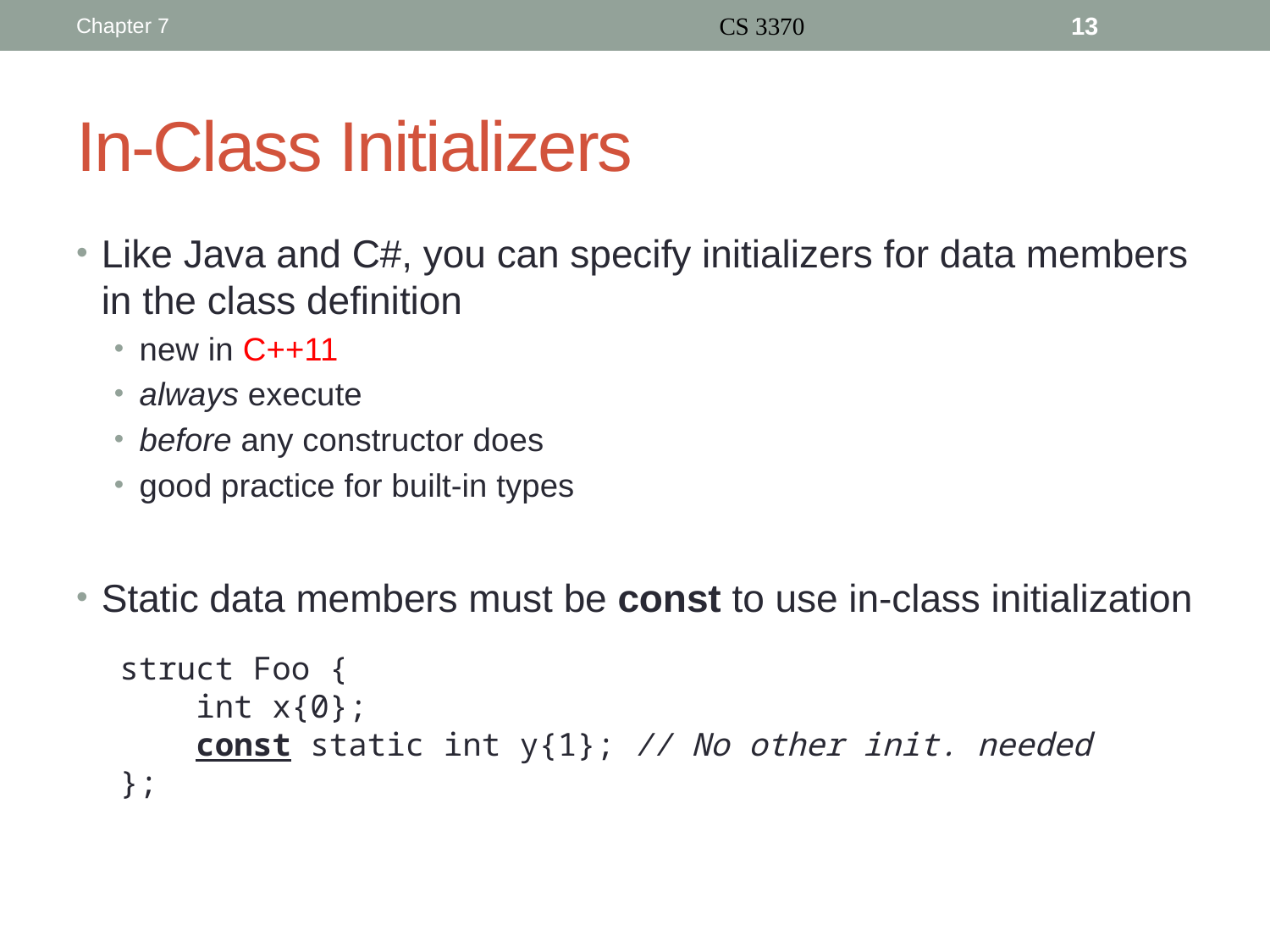

Chapter 7
CS 3370
13
# In-Class Initializers
Like Java and C#, you can specify initializers for data members in the class definition
new in C++11
always execute
before any constructor does
good practice for built-in types

Static data members must be const to use in-class initialization
struct Foo {
    int x{0};
    const static int y{1}; // No other init. needed
};